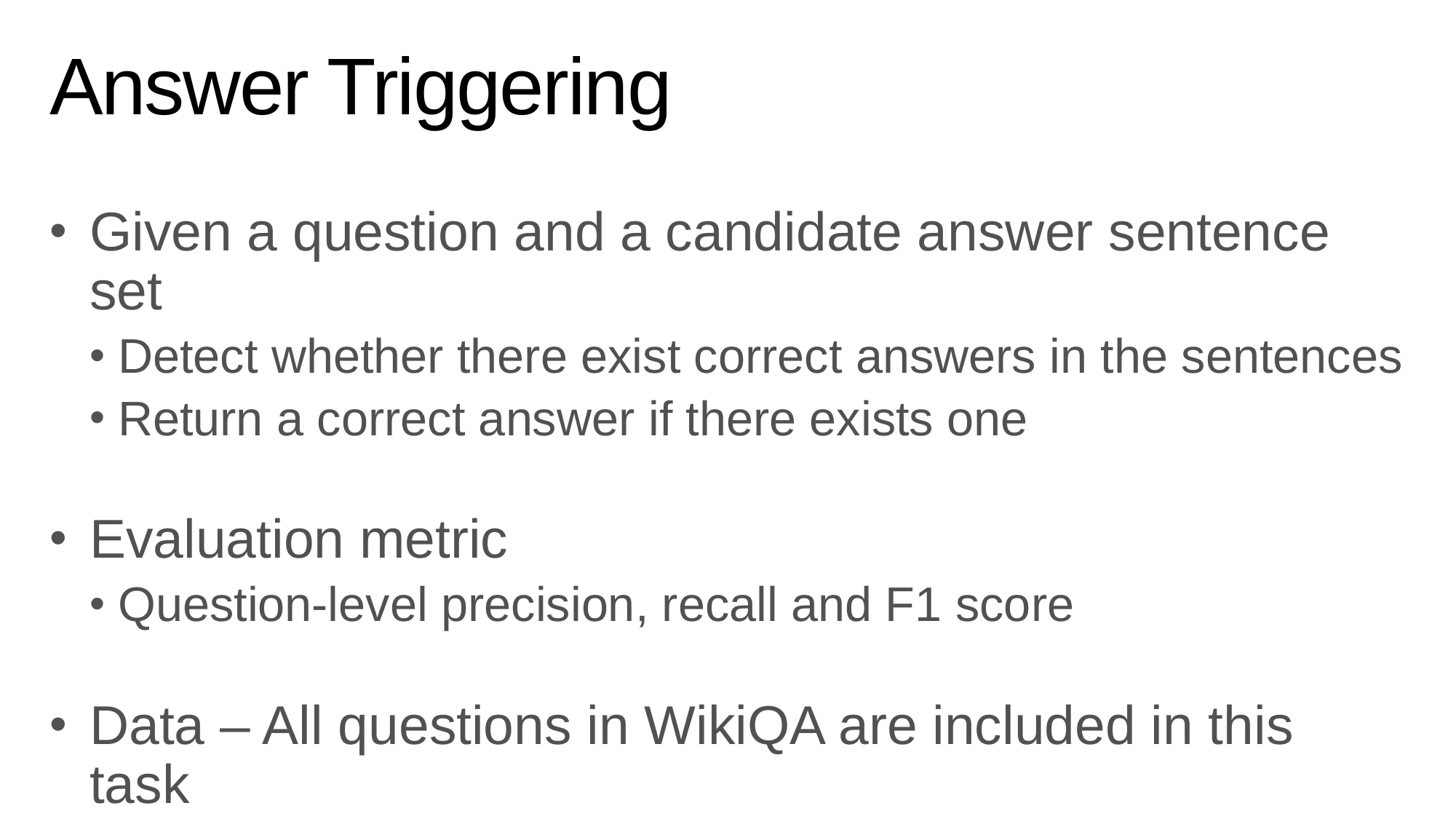

# Answer Triggering
Given a question and a candidate answer sentence set
Detect whether there exist correct answers in the sentences
Return a correct answer if there exists one

Evaluation metric
Question-level precision, recall and F1 score

Data – All questions in WikiQA are included in this task